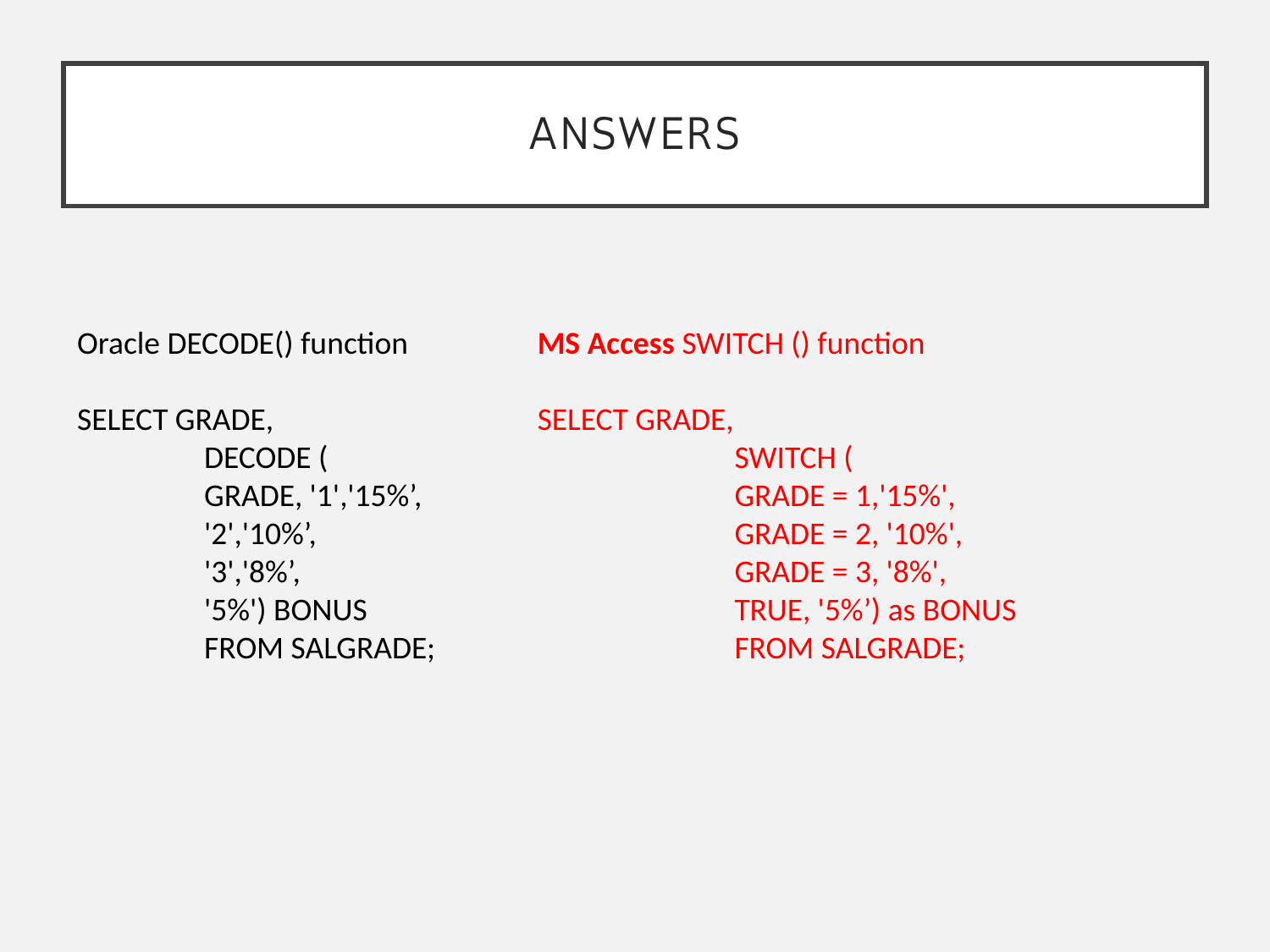

# answers
Oracle DECODE() function

SELECT GRADE,
	DECODE (
	GRADE, '1','15%’,
	'2','10%’,
	'3','8%’,
	'5%') BONUS
	FROM SALGRADE;
MS Access SWITCH () function

SELECT GRADE,
	SWITCH (
	GRADE = 1,'15%',
	GRADE = 2, '10%',
	GRADE = 3, '8%',
	TRUE, '5%’) as BONUS
	FROM SALGRADE;